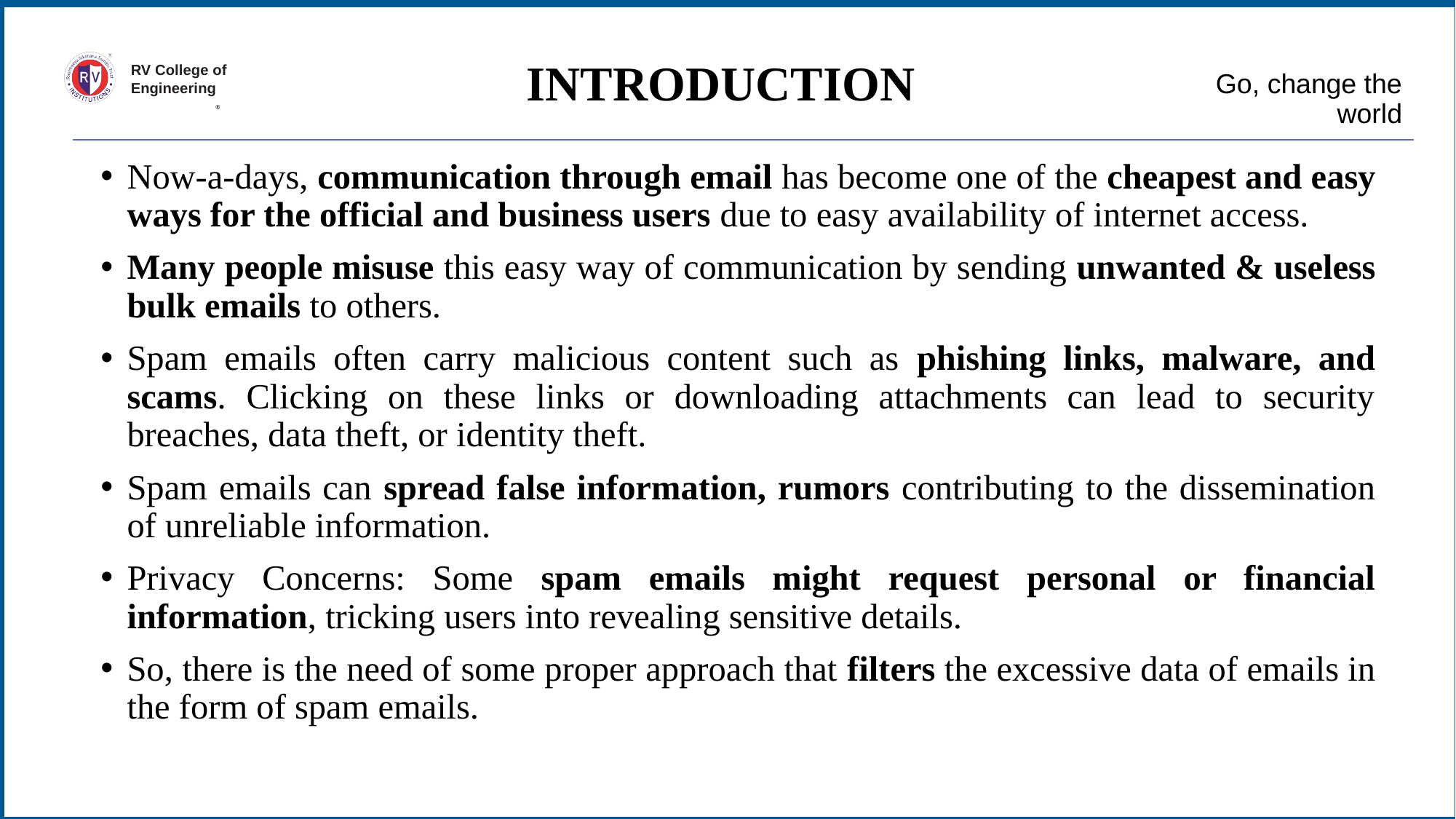

INTRODUCTION

RV College of
Engineering
# Go, change the world

Now-a-days, communication through email has become one of the cheapest and easy ways for the official and business users due to easy availability of internet access.
Many people misuse this easy way of communication by sending unwanted & useless bulk emails to others.
Spam emails often carry malicious content such as phishing links, malware, and scams. Clicking on these links or downloading attachments can lead to security breaches, data theft, or identity theft.
Spam emails can spread false information, rumors contributing to the dissemination of unreliable information.
Privacy Concerns: Some spam emails might request personal or financial information, tricking users into revealing sensitive details.
So, there is the need of some proper approach that filters the excessive data of emails in the form of spam emails.